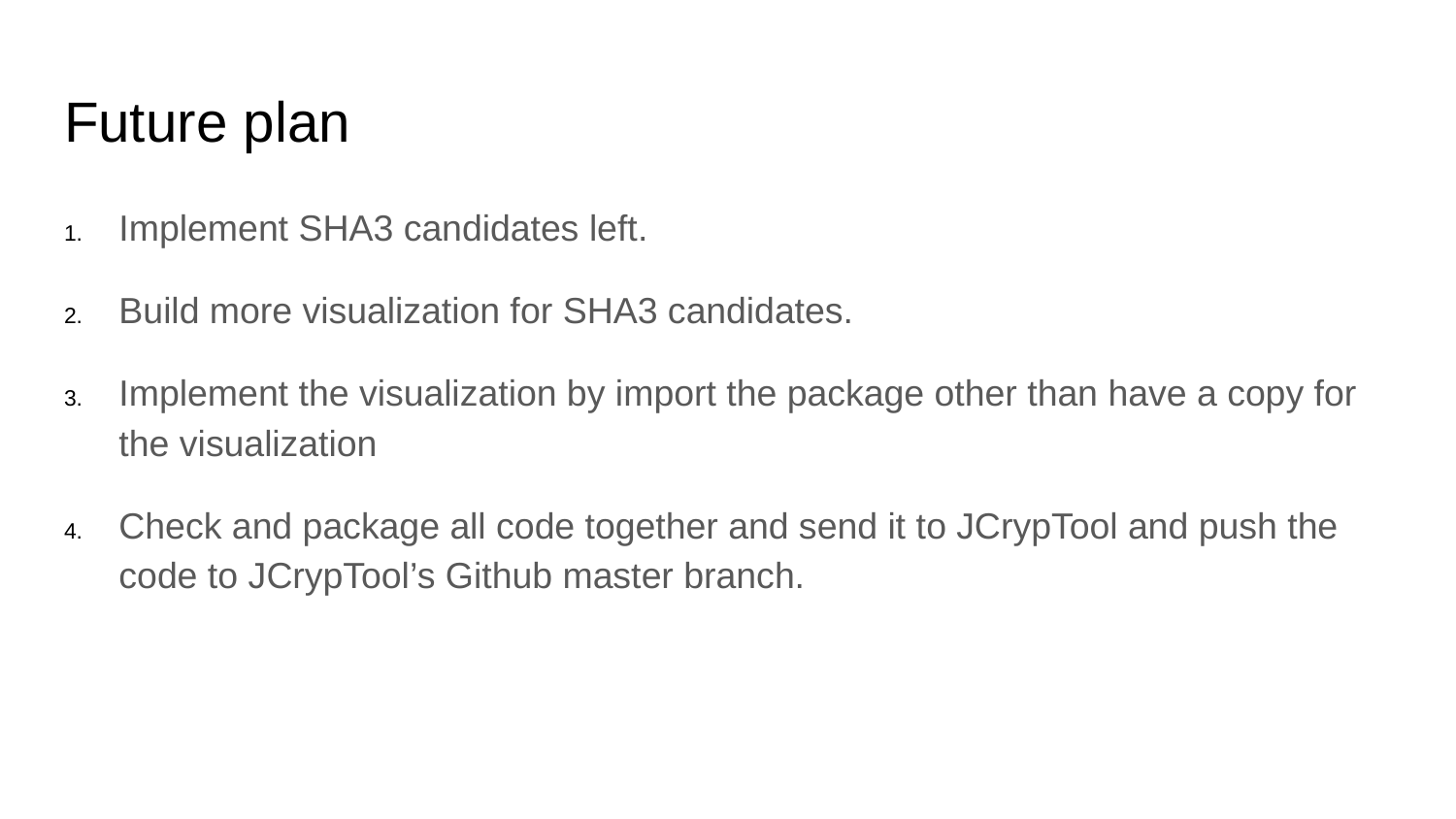

# Future plan
Implement SHA3 candidates left.
Build more visualization for SHA3 candidates.
Implement the visualization by import the package other than have a copy for the visualization
Check and package all code together and send it to JCrypTool and push the code to JCrypTool’s Github master branch.